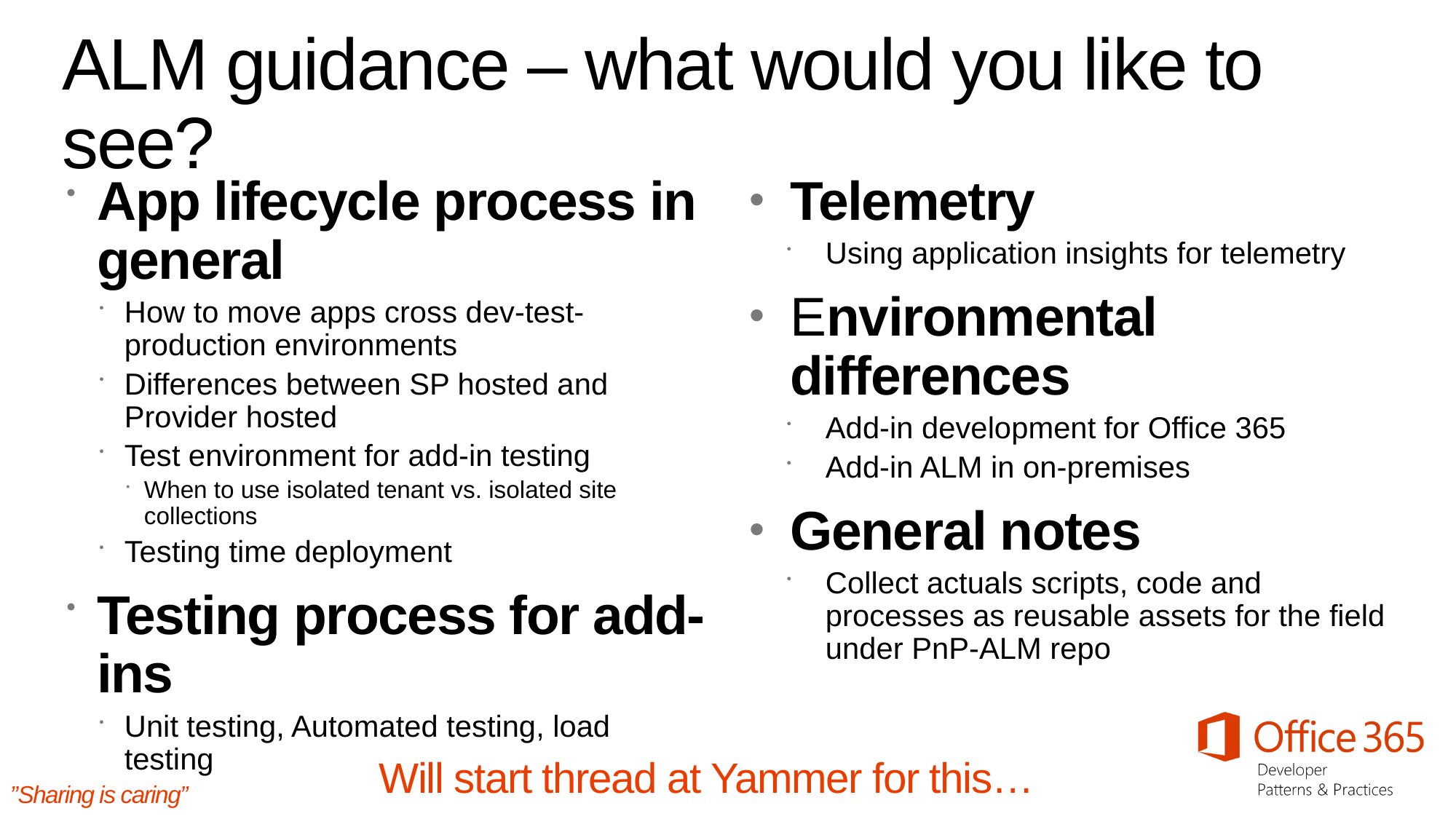

# ALM guidance – what would you like to see?
App lifecycle process in general
How to move apps cross dev-test-production environments
Differences between SP hosted and Provider hosted
Test environment for add-in testing
When to use isolated tenant vs. isolated site collections
Testing time deployment
Testing process for add-ins
Unit testing, Automated testing, load testing
Telemetry
Using application insights for telemetry
Environmental differences
Add-in development for Office 365
Add-in ALM in on-premises
General notes
Collect actuals scripts, code and processes as reusable assets for the field under PnP-ALM repo

Will start thread at Yammer for this…